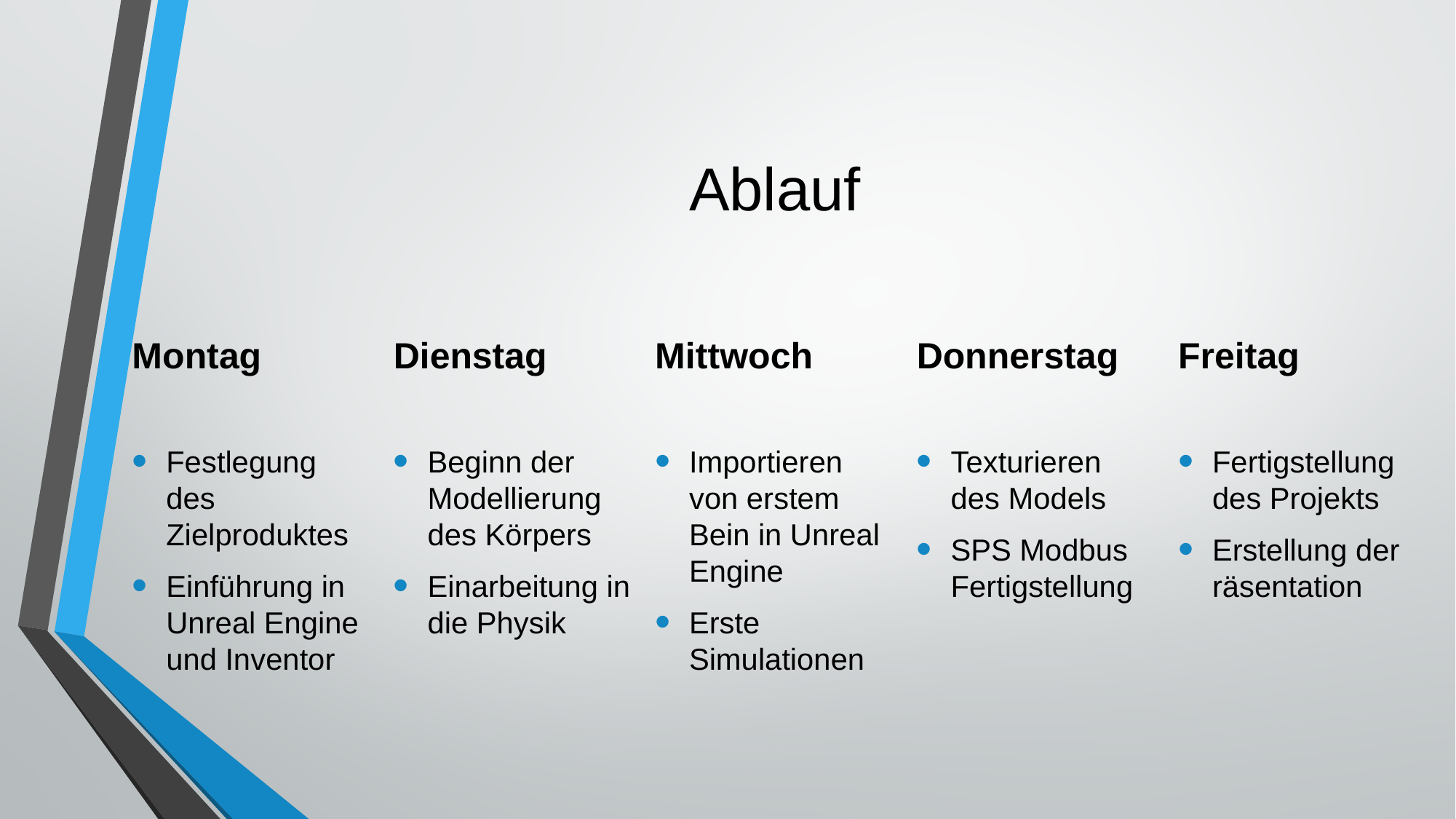

# Ablauf
Montag

Festlegung des Zielproduktes
Einführung in Unreal Engine und Inventor
Dienstag

Beginn der Modellierung des Körpers
Einarbeitung in die Physik
Mittwoch

Importieren von erstem Bein in Unreal Engine
Erste Simulationen
Donnerstag

Texturieren des Models
SPS Modbus Fertigstellung

Freitag

Fertigstellung des Projekts
Erstellung der räsentation